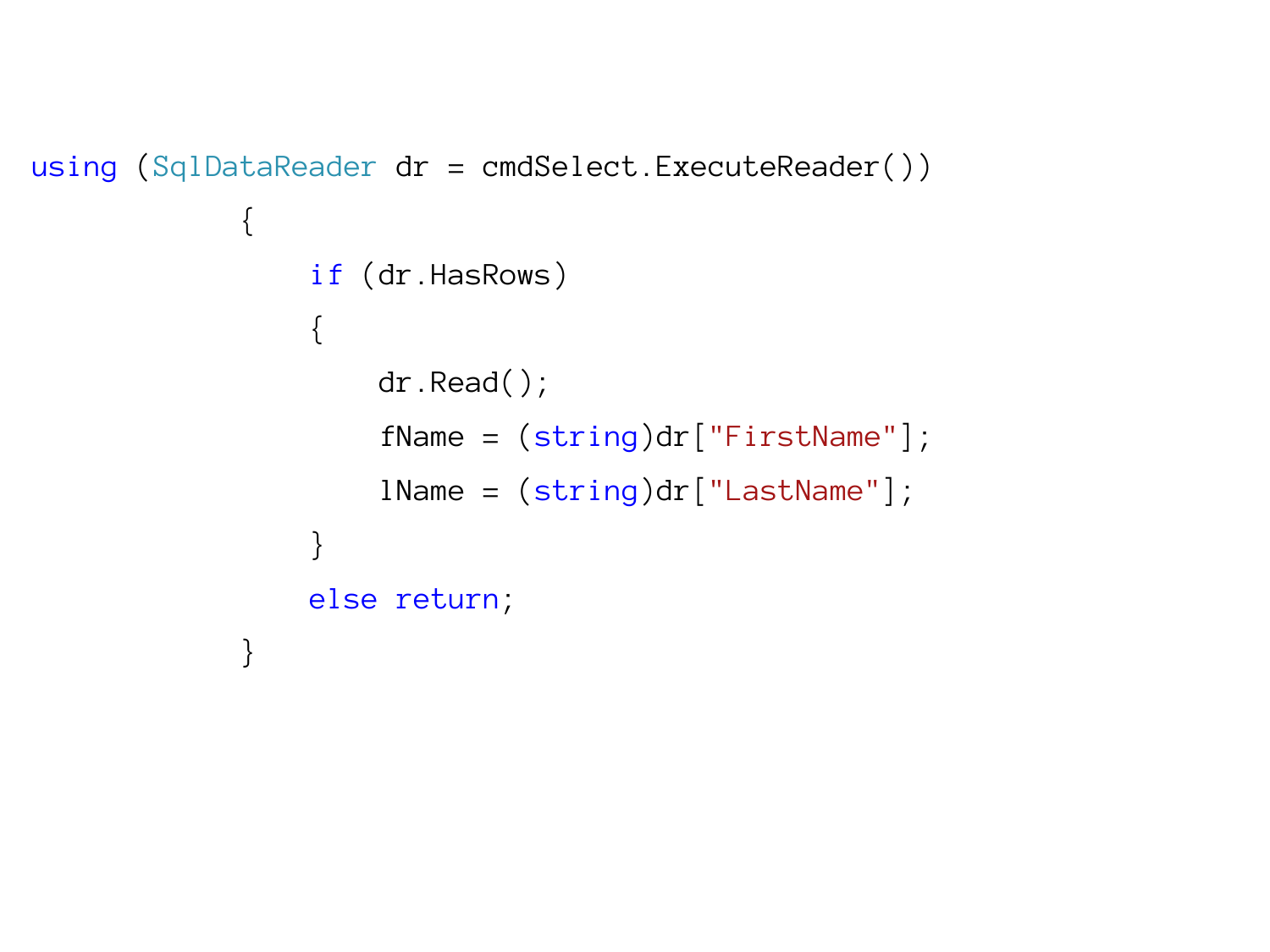

using (SqlDataReader dr = cmdSelect.ExecuteReader())
            {
                if (dr.HasRows)
                {
                    dr.Read();
                    fName = (string)dr["FirstName"];
                    lName = (string)dr["LastName"];
                }
                else return;
            }